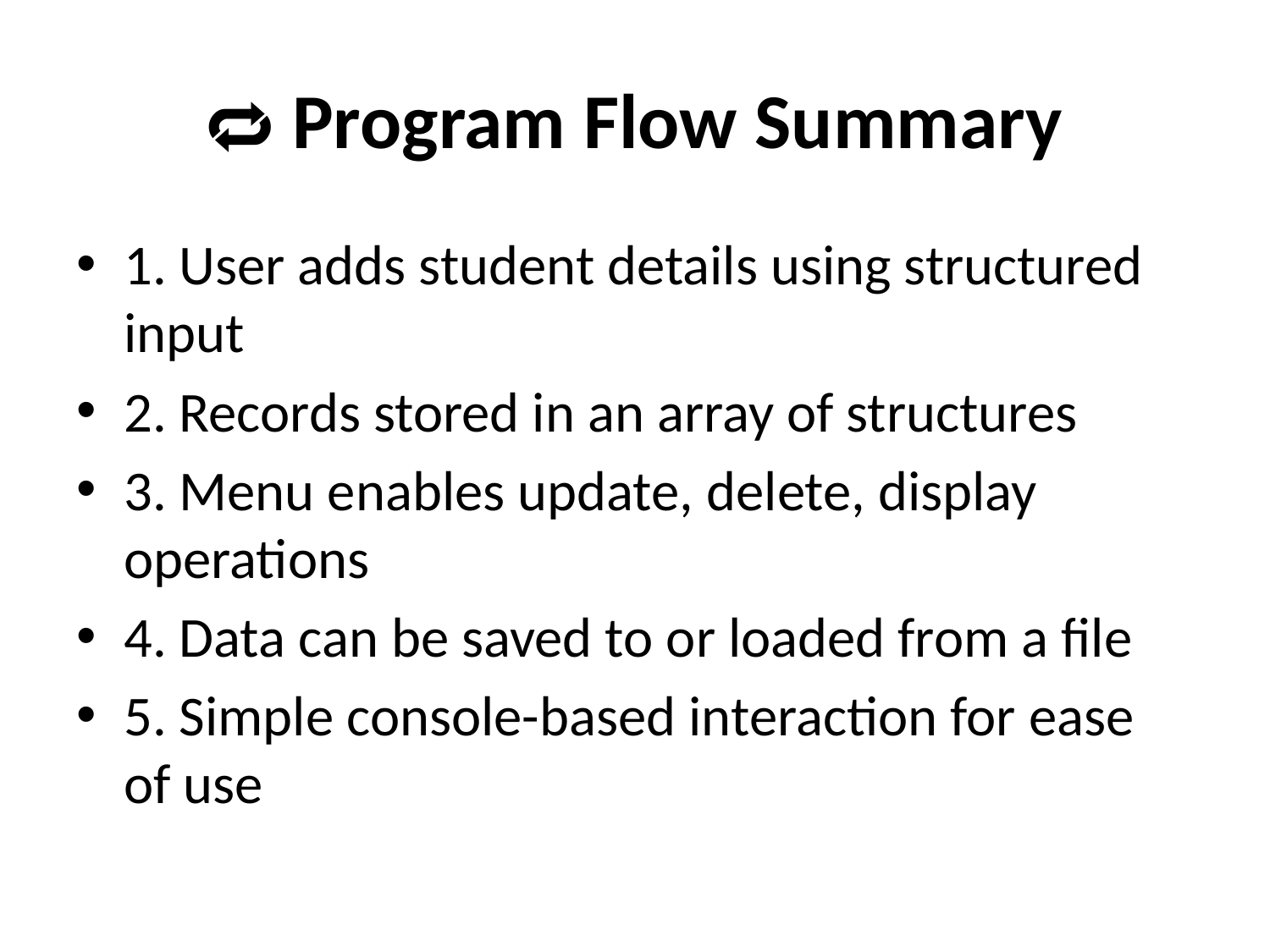

# 🔁 Program Flow Summary
1. User adds student details using structured input
2. Records stored in an array of structures
3. Menu enables update, delete, display operations
4. Data can be saved to or loaded from a file
5. Simple console-based interaction for ease of use